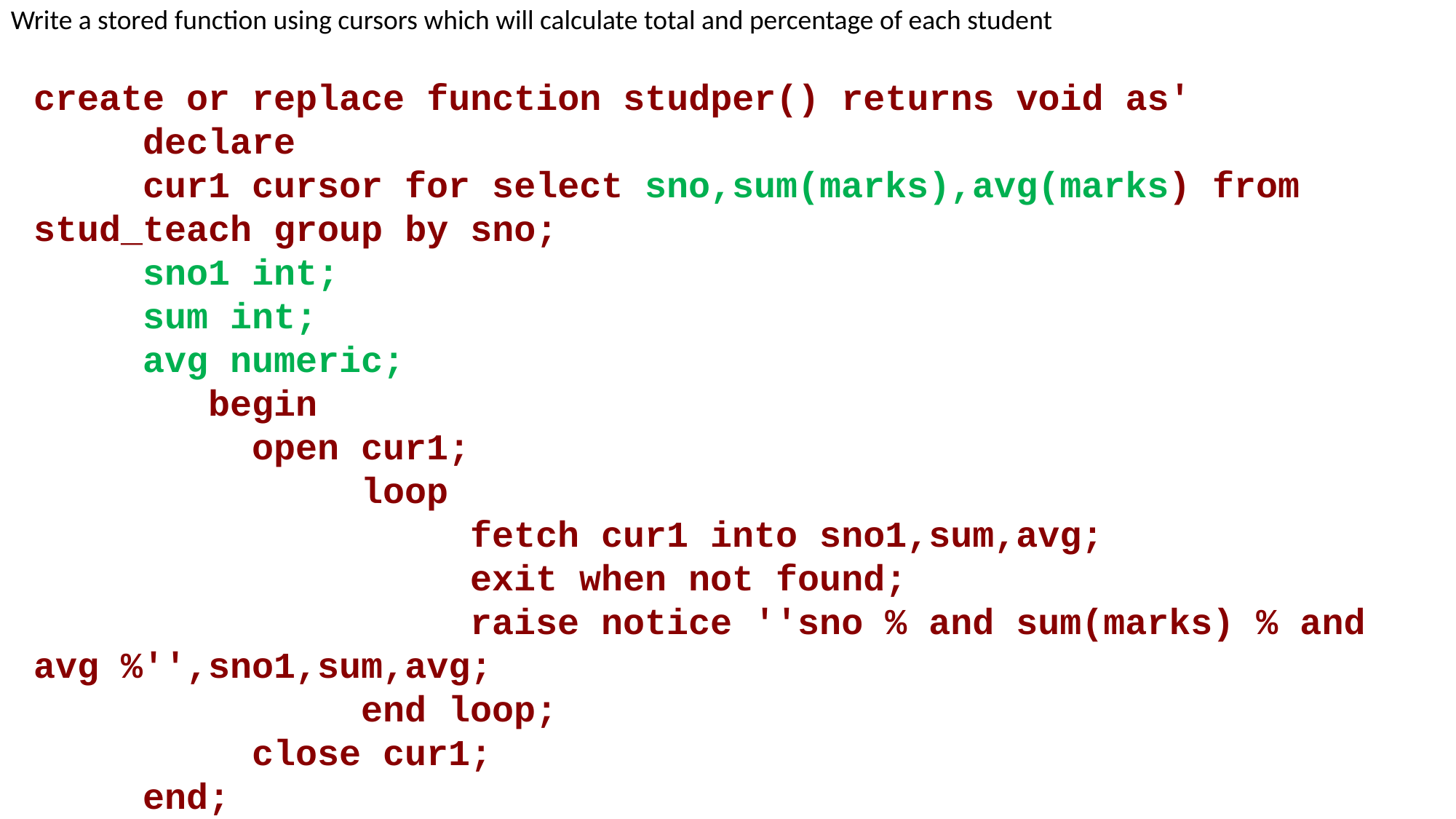

Write a stored function using cursors which will calculate total and percentage of each student

create or replace function studper() returns void as'
	declare
	cur1 cursor for select sno,sum(marks),avg(marks) from stud_teach group by sno;
	sno1 int;
	sum int;
	avg numeric;
        begin
		open cur1;
			loop
				fetch cur1 into sno1,sum,avg;
				exit when not found;
				raise notice ''sno % and sum(marks) % and avg %'',sno1,sum,avg;
			end loop;
		close cur1;
	end;
	'language 'plpgsql';